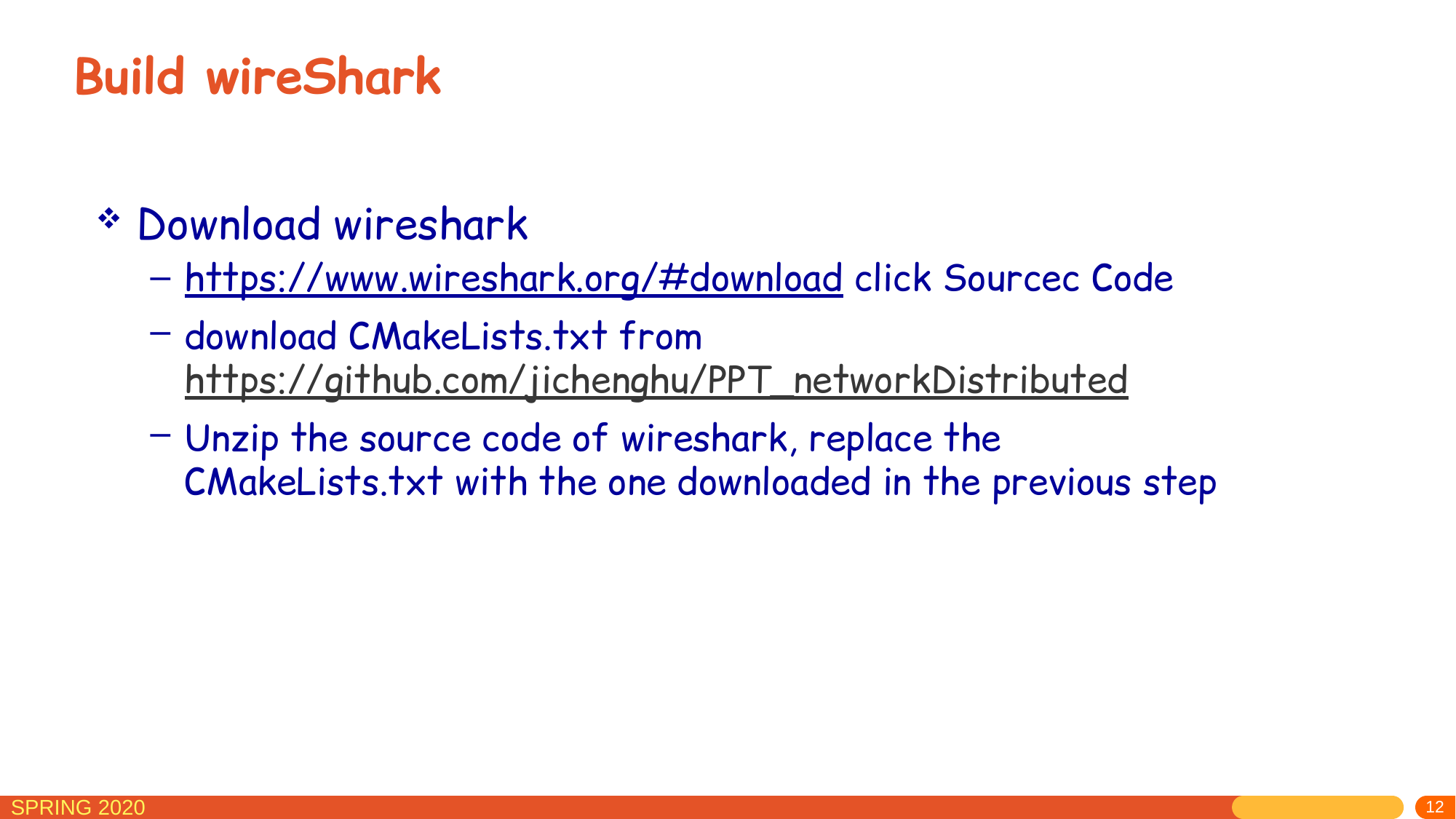

# Build wireShark
Download wireshark
https://www.wireshark.org/#download click Sourcec Code
download CMakeLists.txt from https://github.com/jichenghu/PPT_networkDistributed
Unzip the source code of wireshark, replace the CMakeLists.txt with the one downloaded in the previous step